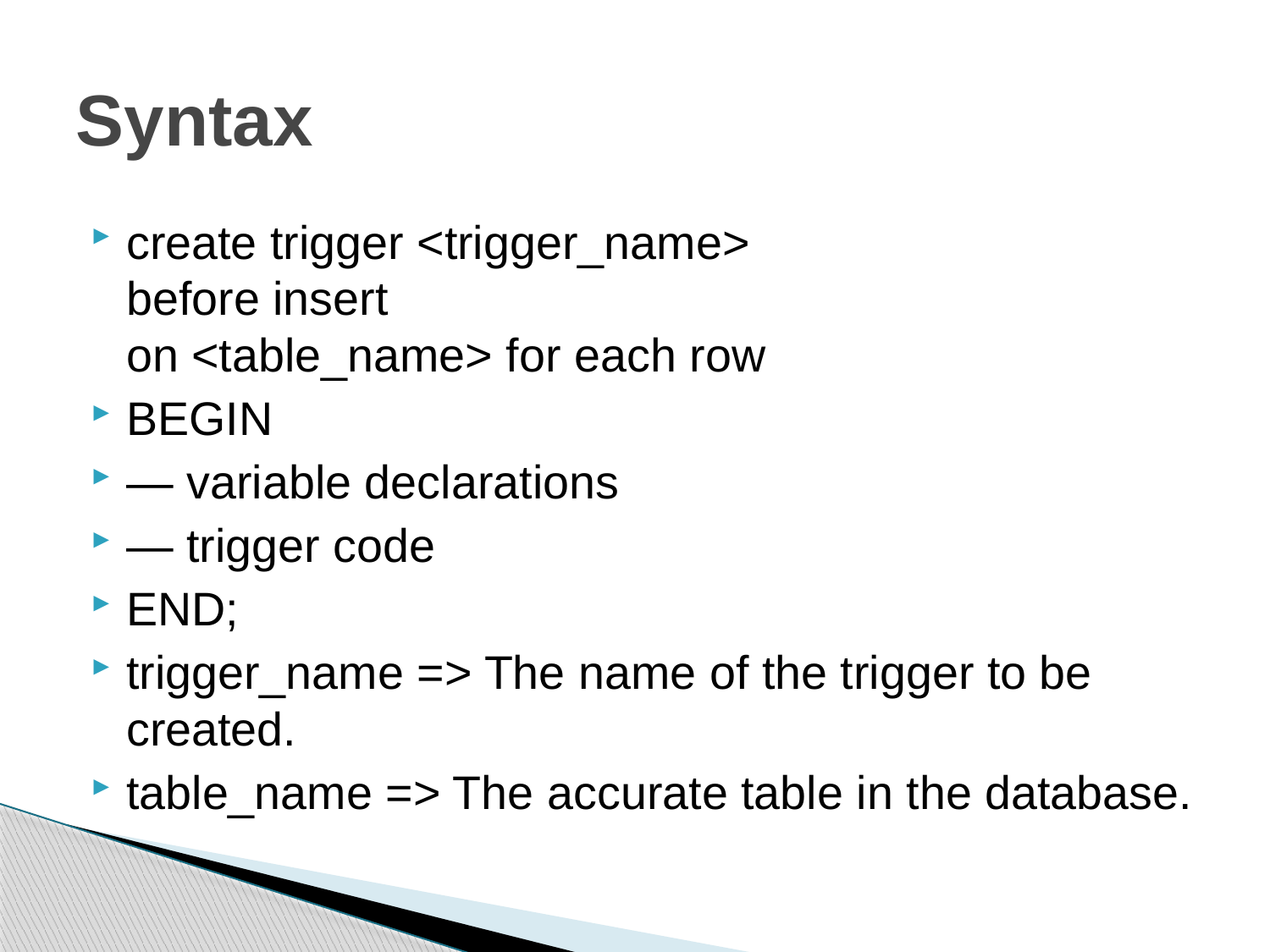

# Syntax
create trigger <trigger_name>
before insert
on <table_name> for each row
BEGIN
— variable declarations
— trigger code
END;
trigger_name => The name of the trigger to be created.
table_name => The accurate table in the database.